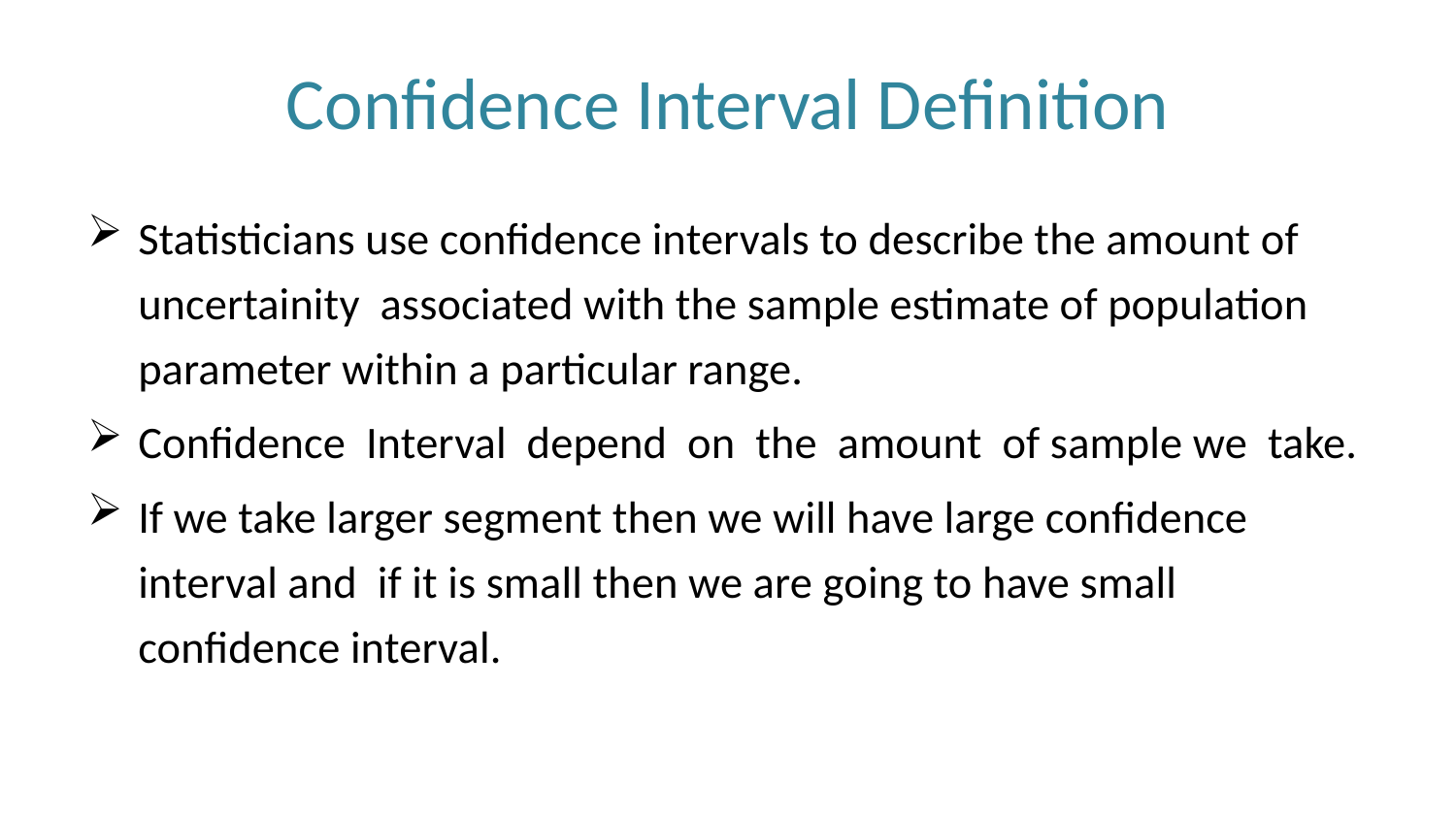

# Confidence Interval Definition
Statisticians use confidence intervals to describe the amount of uncertainity  associated with the sample estimate of population parameter within a particular range.
Confidence  Interval  depend  on  the  amount  of sample we  take.
If we take larger segment then we will have large confidence interval and  if it is small then we are going to have small confidence interval.